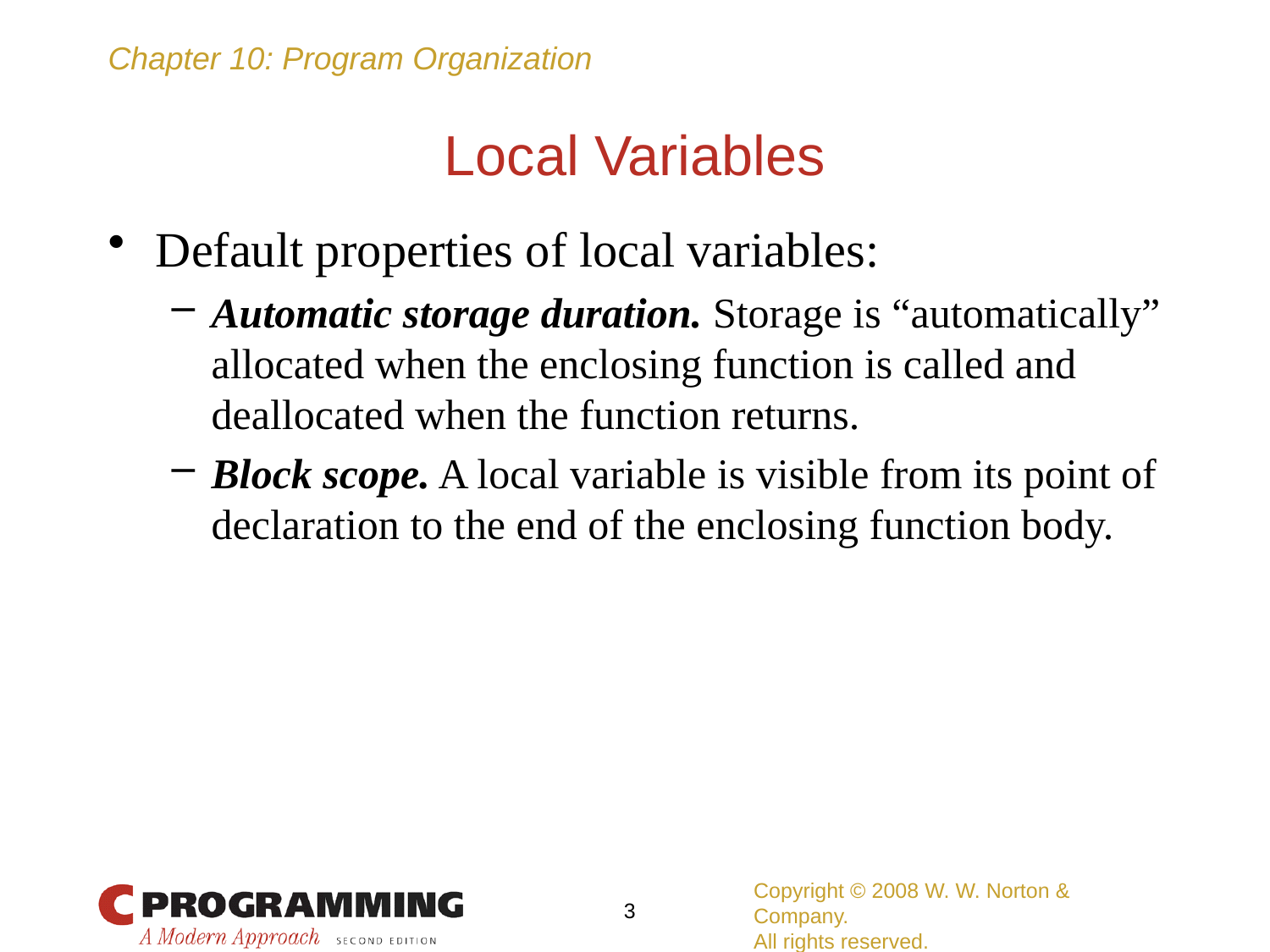

# Local Variables
Default properties of local variables:
Automatic storage duration. Storage is “automatically” allocated when the enclosing function is called and deallocated when the function returns.
Block scope. A local variable is visible from its point of declaration to the end of the enclosing function body.

Copyright © 2008 W. W. Norton & Company.
All rights reserved.
3